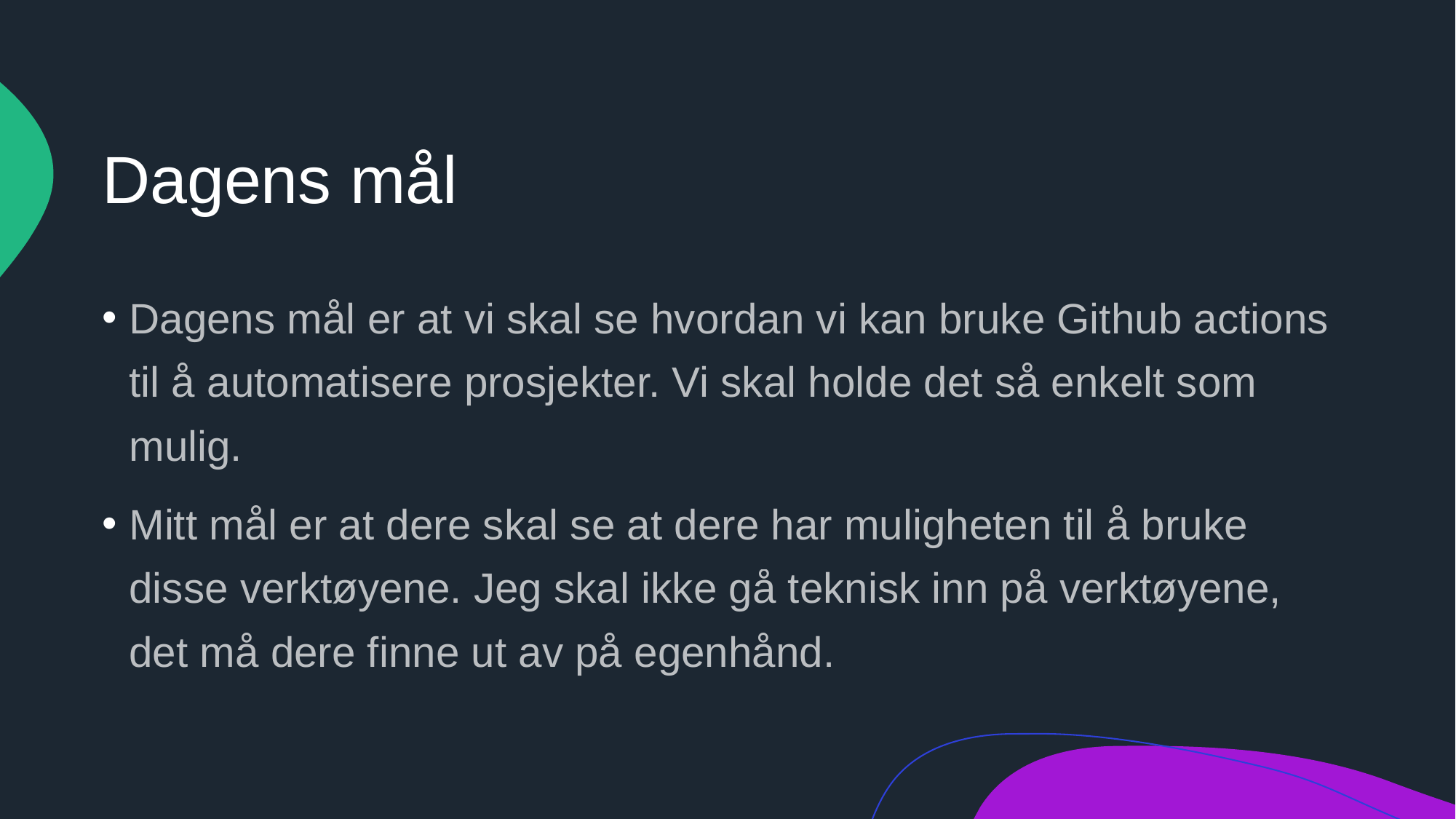

# Dagens mål
Dagens mål er at vi skal se hvordan vi kan bruke Github actions til å automatisere prosjekter. Vi skal holde det så enkelt som mulig.
Mitt mål er at dere skal se at dere har muligheten til å bruke disse verktøyene. Jeg skal ikke gå teknisk inn på verktøyene, det må dere finne ut av på egenhånd.